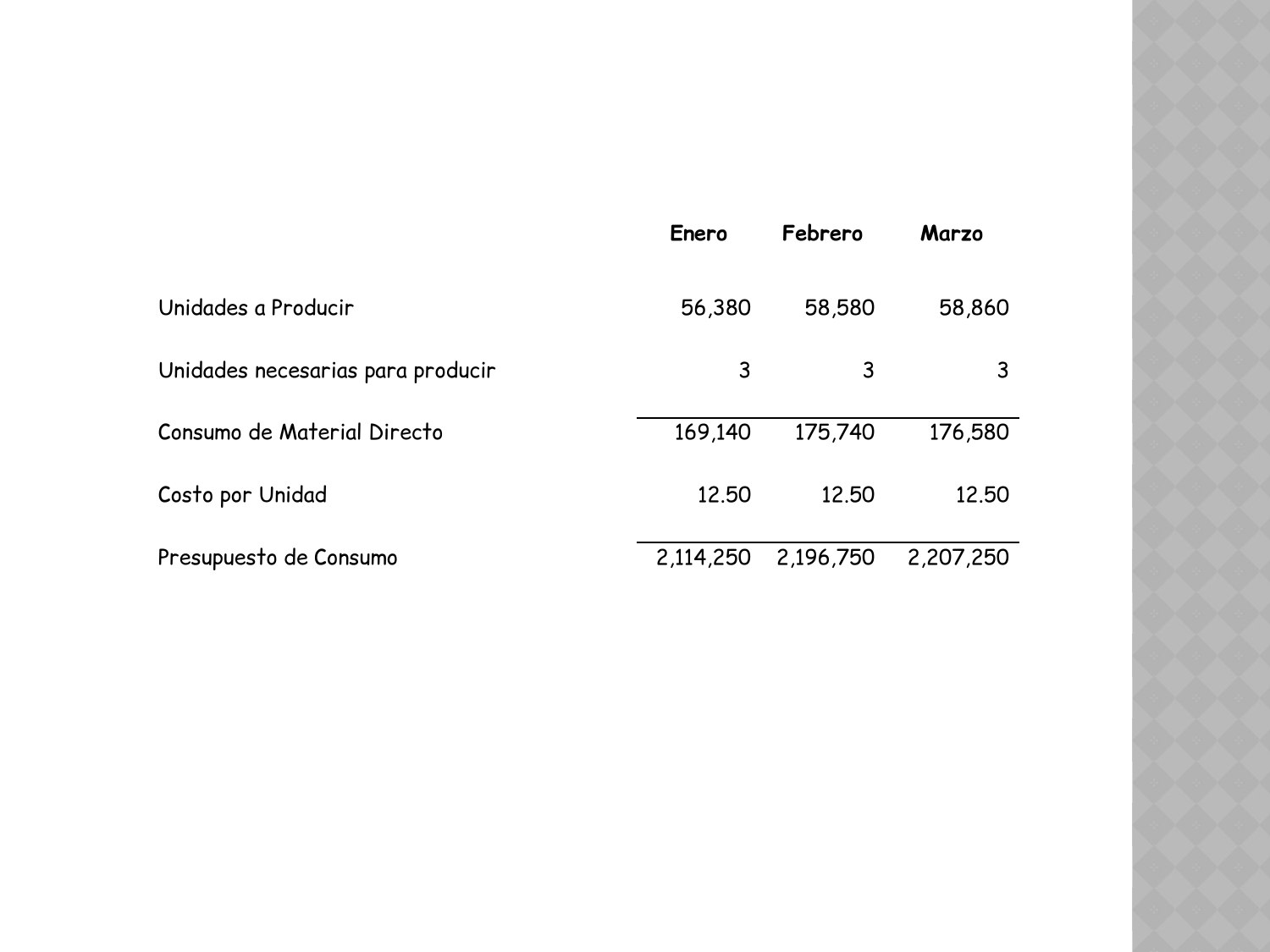

|  | Enero | Febrero | Marzo |
| --- | --- | --- | --- |
| Unidades a Producir | 56,380 | 58,580 | 58,860 |
| Unidades necesarias para producir | 3 | 3 | 3 |
| Consumo de Material Directo | 169,140 | 175,740 | 176,580 |
| Costo por Unidad | 12.50 | 12.50 | 12.50 |
| Presupuesto de Consumo | 2,114,250 | 2,196,750 | 2,207,250 |